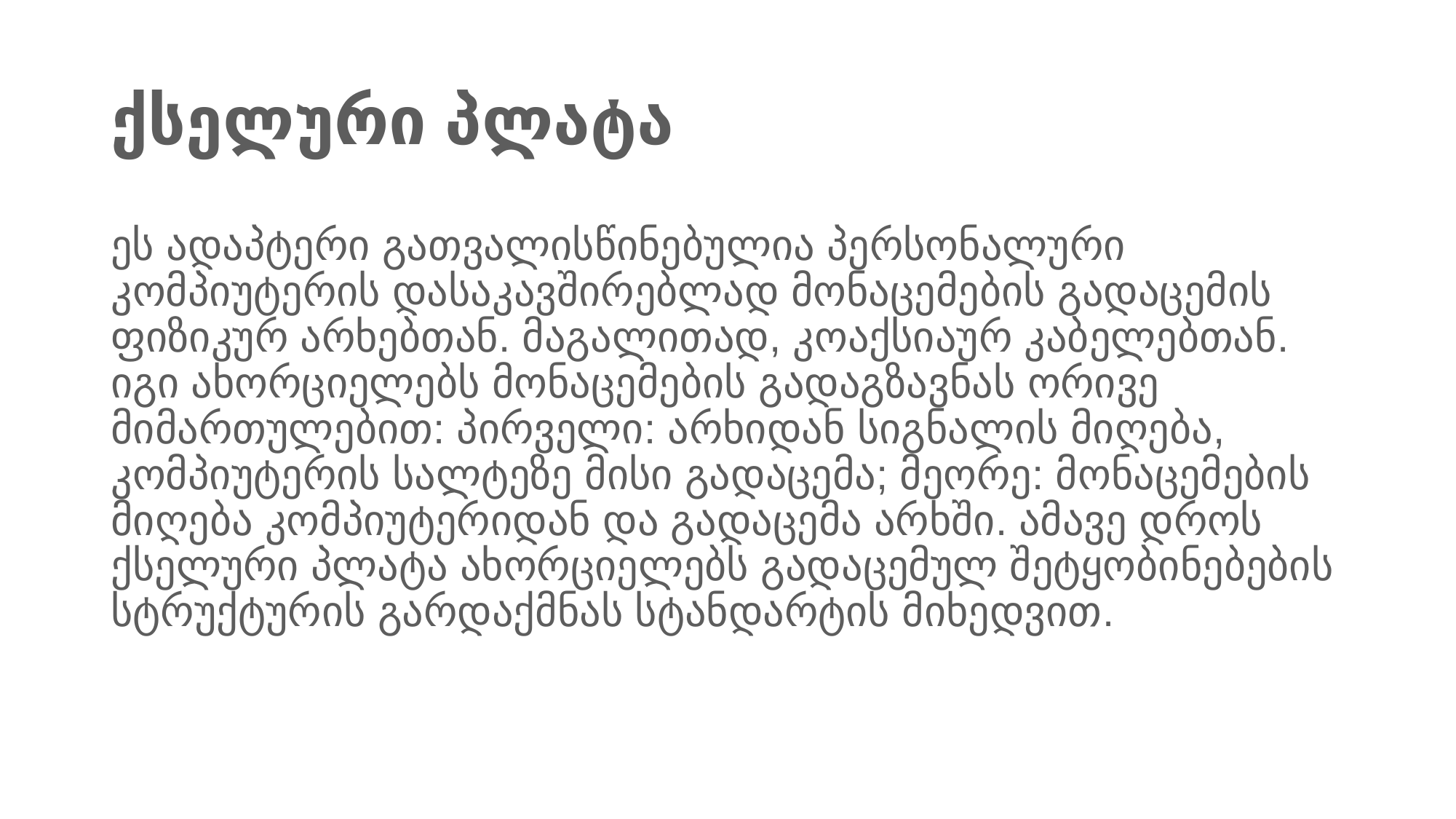

# ქსელური პლატა
ეს ადაპტერი გათვალისწინებულია პერსონალური კომპიუტერის დასაკავშირებლად მონაცემების გადაცემის ფიზიკურ არხებთან. მაგალითად, კოაქსიაურ კაბელებთან. იგი ახორციელებს მონაცემების გადაგზავნას ორივე მიმართულებით: პირველი: არხიდან სიგნალის მიღება, კომპიუტერის სალტეზე მისი გადაცემა; მეორე: მონაცემების მიღება კომპიუტერიდან და გადაცემა არხში. ამავე დროს ქსელური პლატა ახორციელებს გადაცემულ შეტყობინებების სტრუქტურის გარდაქმნას სტანდარტის მიხედვით.